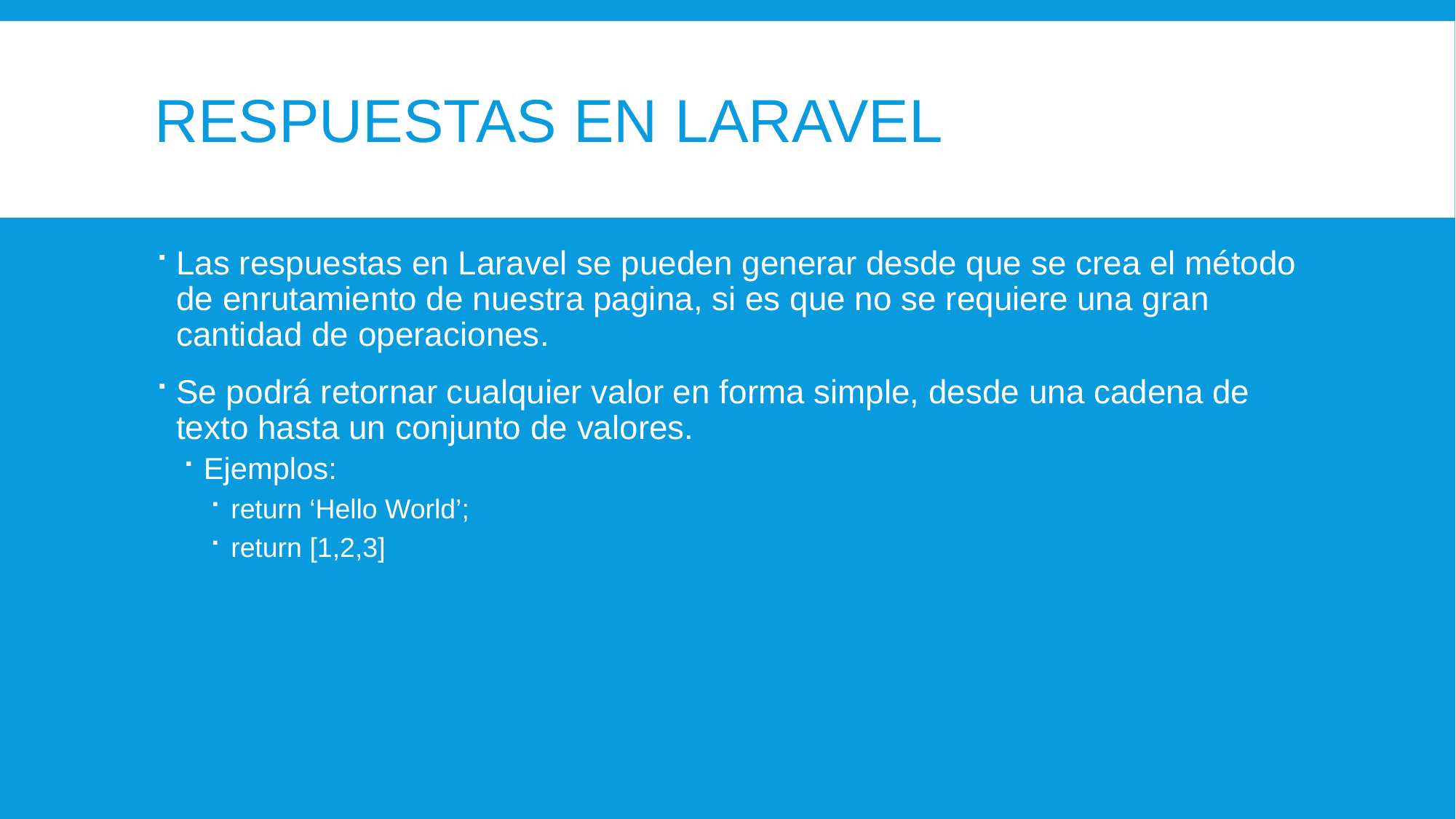

# Respuestas en Laravel
Las respuestas en Laravel se pueden generar desde que se crea el método de enrutamiento de nuestra pagina, si es que no se requiere una gran cantidad de operaciones.
Se podrá retornar cualquier valor en forma simple, desde una cadena de texto hasta un conjunto de valores.
Ejemplos:
return ‘Hello World’;
return [1,2,3]